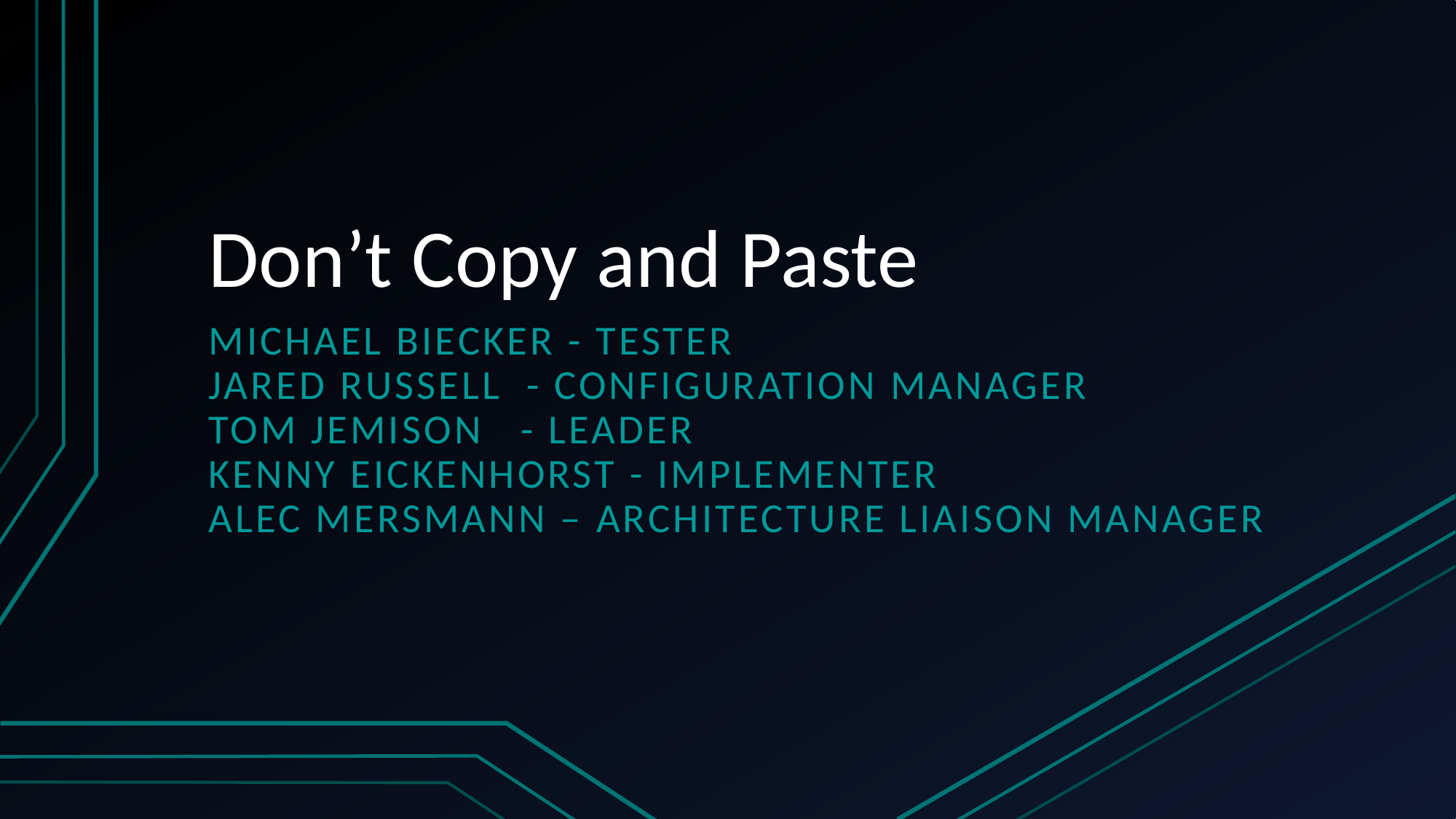

# Don’t Copy and Paste
Michael Biecker - Tester
Jared Russell	- Configuration Manager
Tom Jemison   - Leader
Kenny Eickenhorst - Implementer
Alec Mersmann – Architecture Liaison Manager